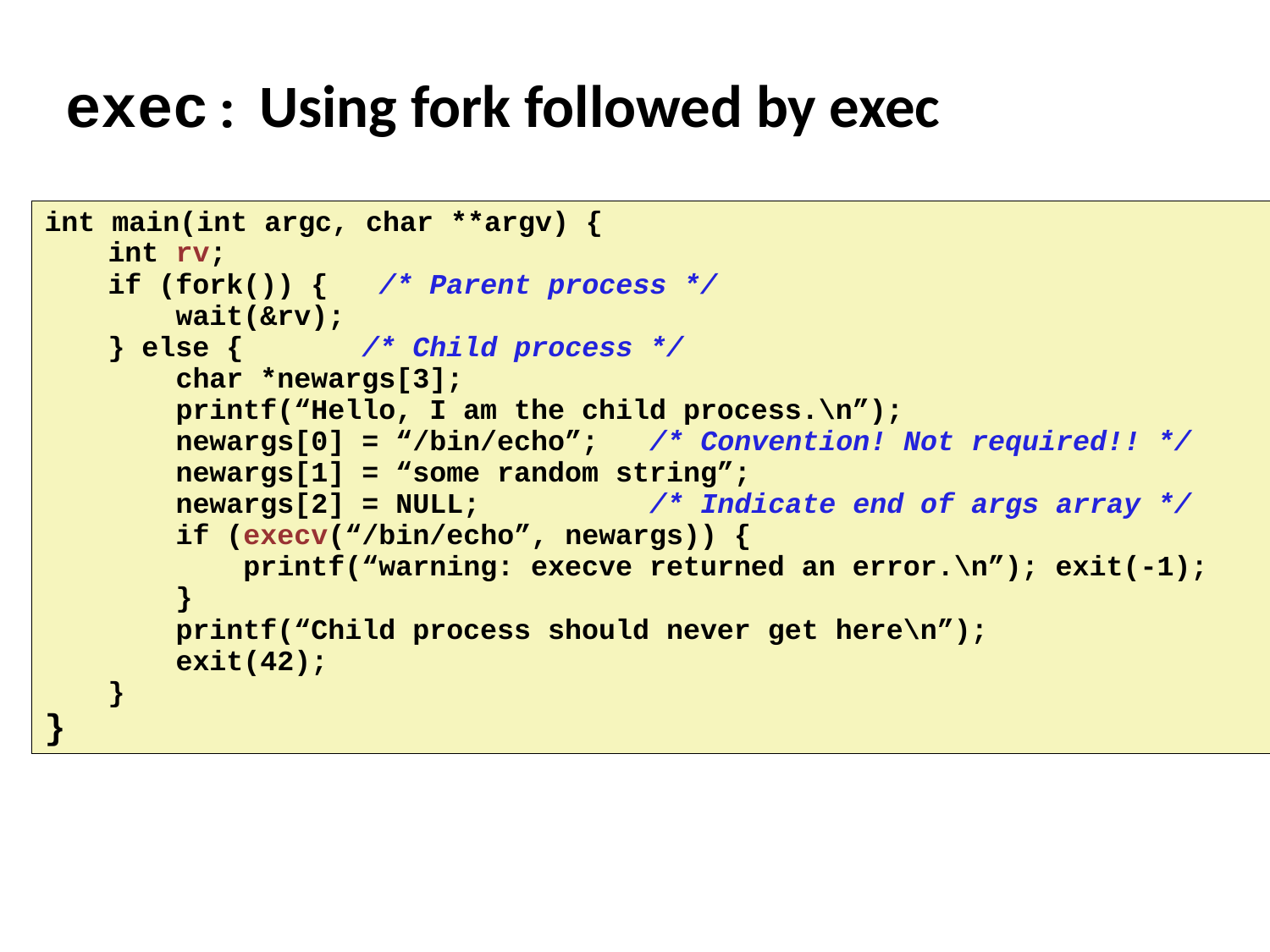

# exec: Using fork followed by exec
int main(int argc, char **argv) {
int rv;
if (fork()) {   /* Parent process */
    wait(&rv);
} else {       /* Child process */
    char *newargs[3];
    printf(“Hello, I am the child process.\n”);
    newargs[0] = “/bin/echo”;   /* Convention! Not required!! */
    newargs[1] = “some random string”;
    newargs[2] = NULL;          /* Indicate end of args array */
    if (execv(“/bin/echo”, newargs)) {
        printf(“warning: execve returned an error.\n”); exit(-1);
    }
    printf(“Child process should never get here\n”);
    exit(42);
}
}